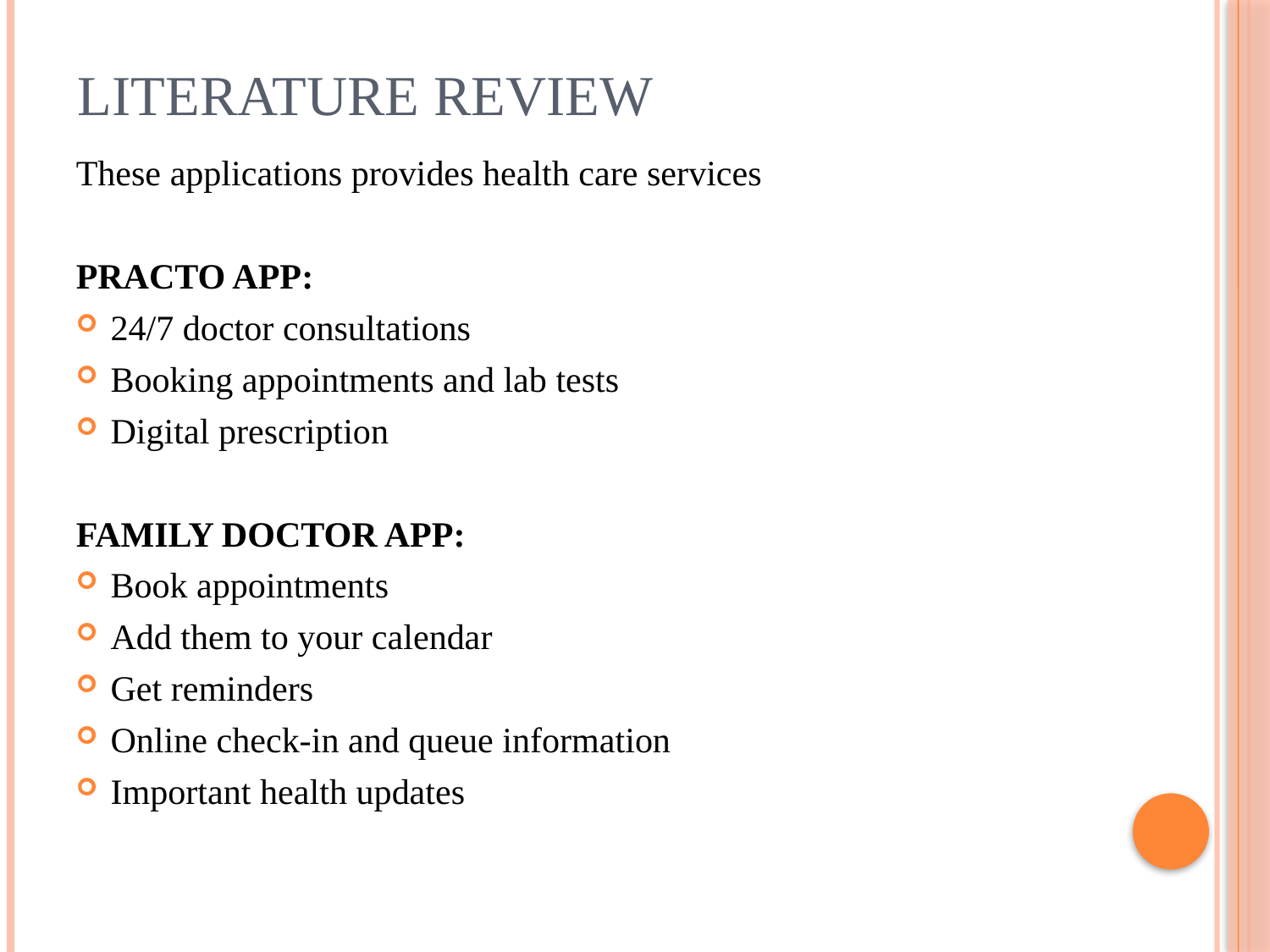

# Literature Review
These applications provides health care services

PRACTO APP:
24/7 doctor consultations
Booking appointments and lab tests
Digital prescription

FAMILY DOCTOR APP:
Book appointments
Add them to your calendar
Get reminders
Online check-in and queue information
Important health updates